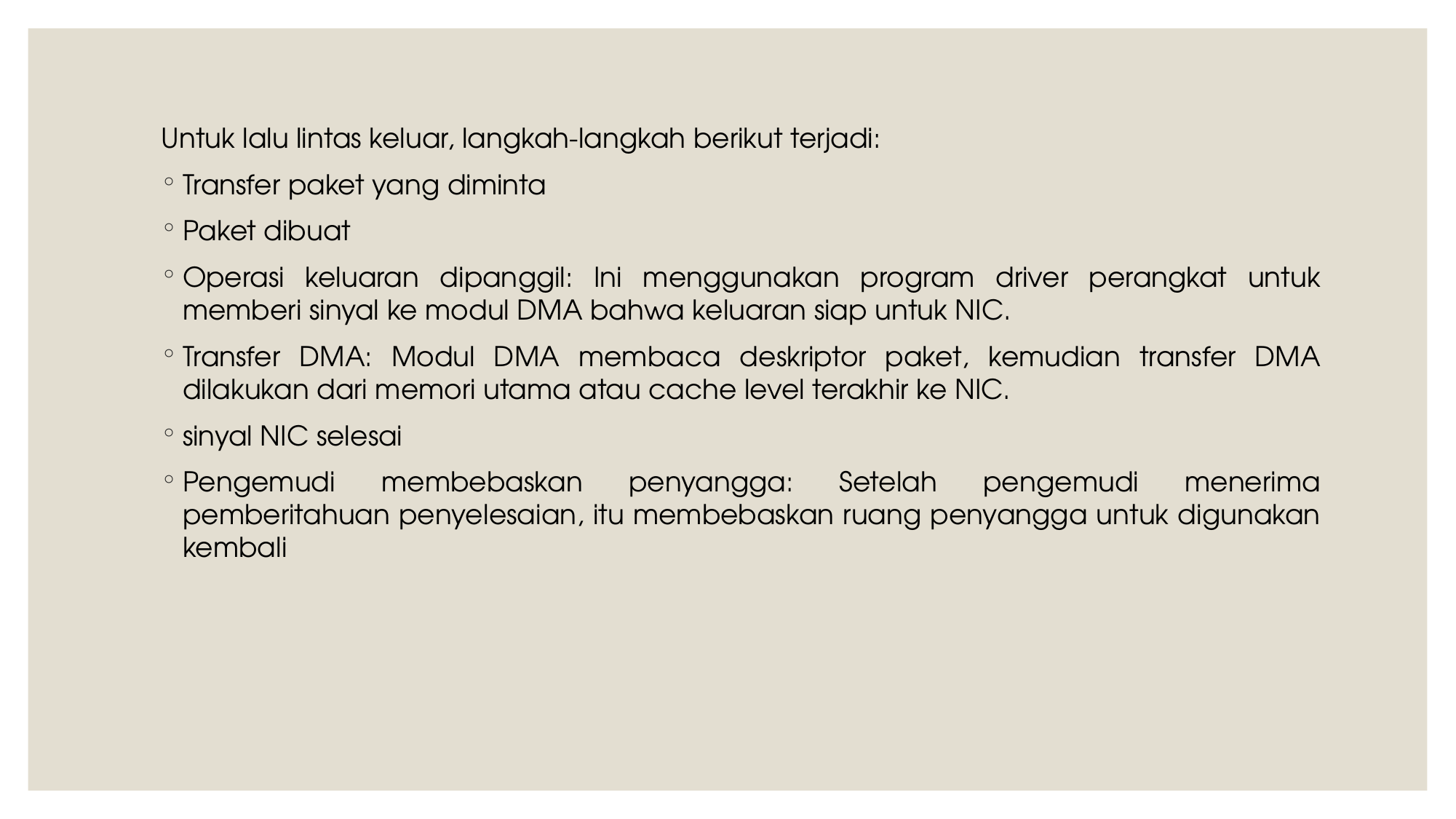

Untuk lalu lintas keluar, langkah-langkah berikut terjadi:
Transfer paket yang diminta
Paket dibuat
Operasi keluaran dipanggil: Ini menggunakan program driver perangkat untuk memberi sinyal ke modul DMA bahwa keluaran siap untuk NIC.
Transfer DMA: Modul DMA membaca deskriptor paket, kemudian transfer DMA dilakukan dari memori utama atau cache level terakhir ke NIC.
sinyal NIC selesai
Pengemudi membebaskan penyangga: Setelah pengemudi menerima pemberitahuan penyelesaian, itu membebaskan ruang penyangga untuk digunakan kembali